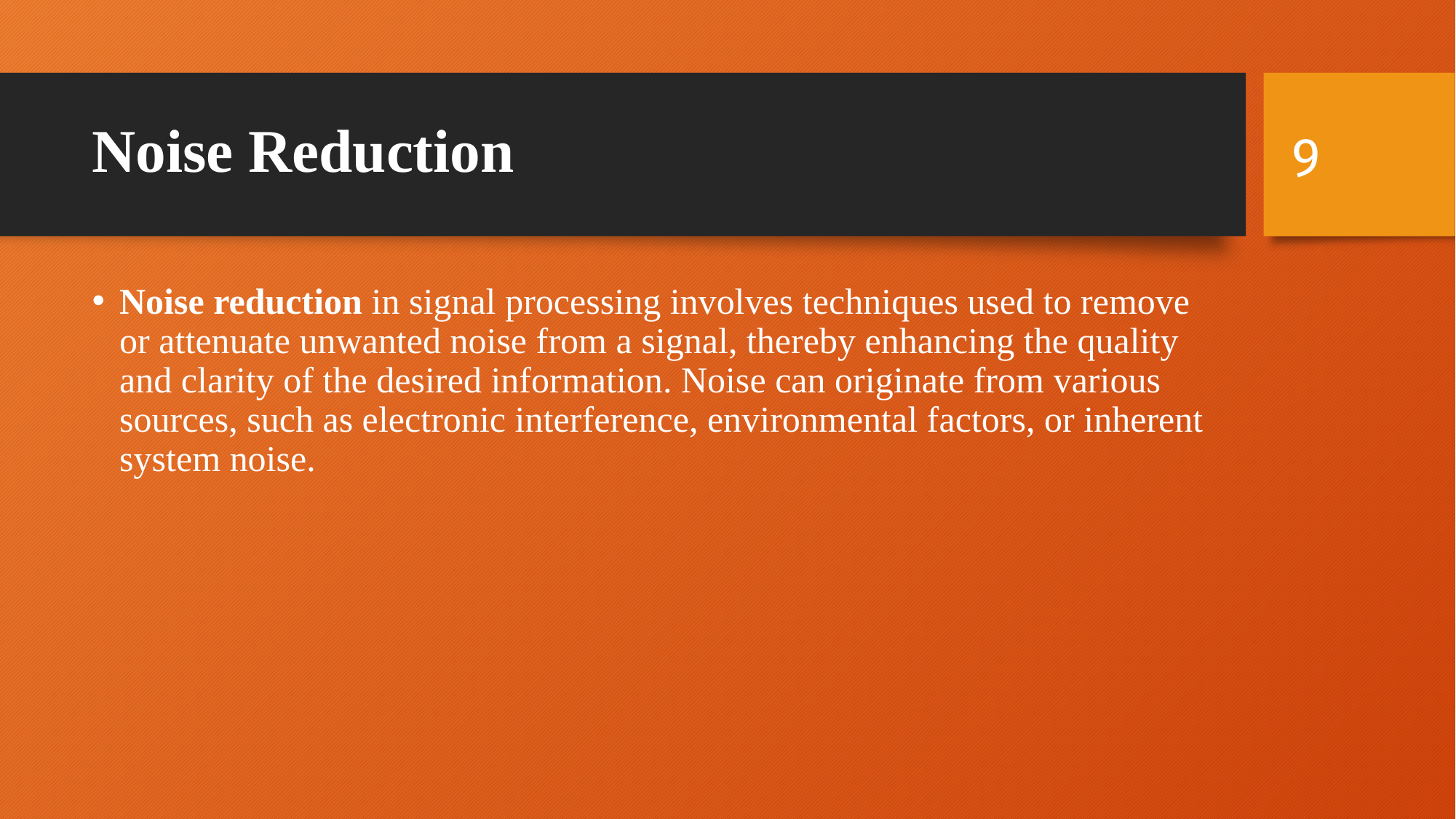

# Noise Reduction
9
Noise reduction in signal processing involves techniques used to remove or attenuate unwanted noise from a signal, thereby enhancing the quality and clarity of the desired information. Noise can originate from various sources, such as electronic interference, environmental factors, or inherent system noise.